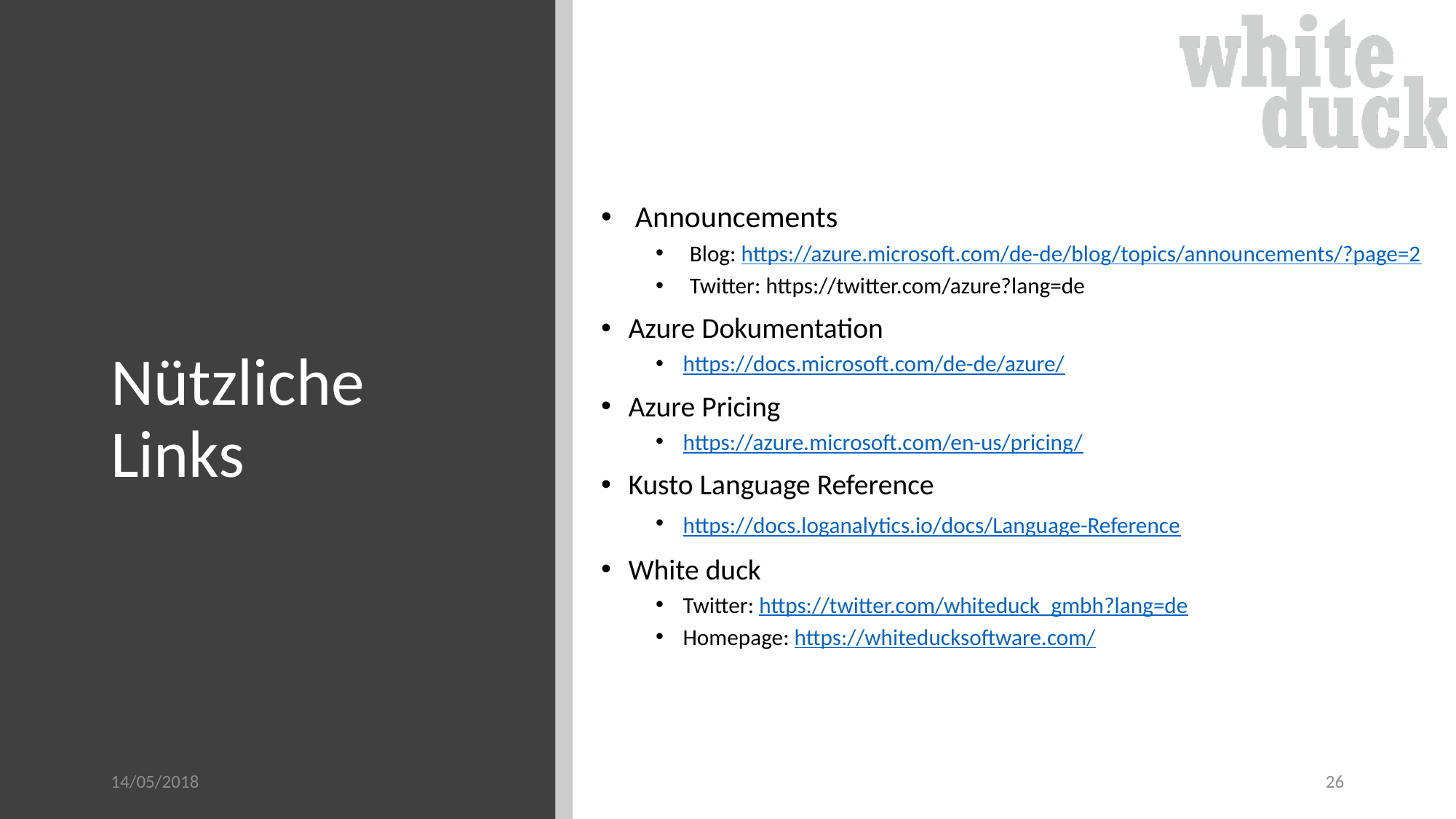

# Nützliche Links

Announcements
Blog: https://azure.microsoft.com/de-de/blog/topics/announcements/?page=2
Twitter: https://twitter.com/azure?lang=de
Azure Dokumentation
https://docs.microsoft.com/de-de/azure/
Azure Pricing
https://azure.microsoft.com/en-us/pricing/
Kusto Language Reference
https://docs.loganalytics.io/docs/Language-Reference
White duck
Twitter: https://twitter.com/whiteduck_gmbh?lang=de
Homepage: https://whiteducksoftware.com/

14/05/2018
26